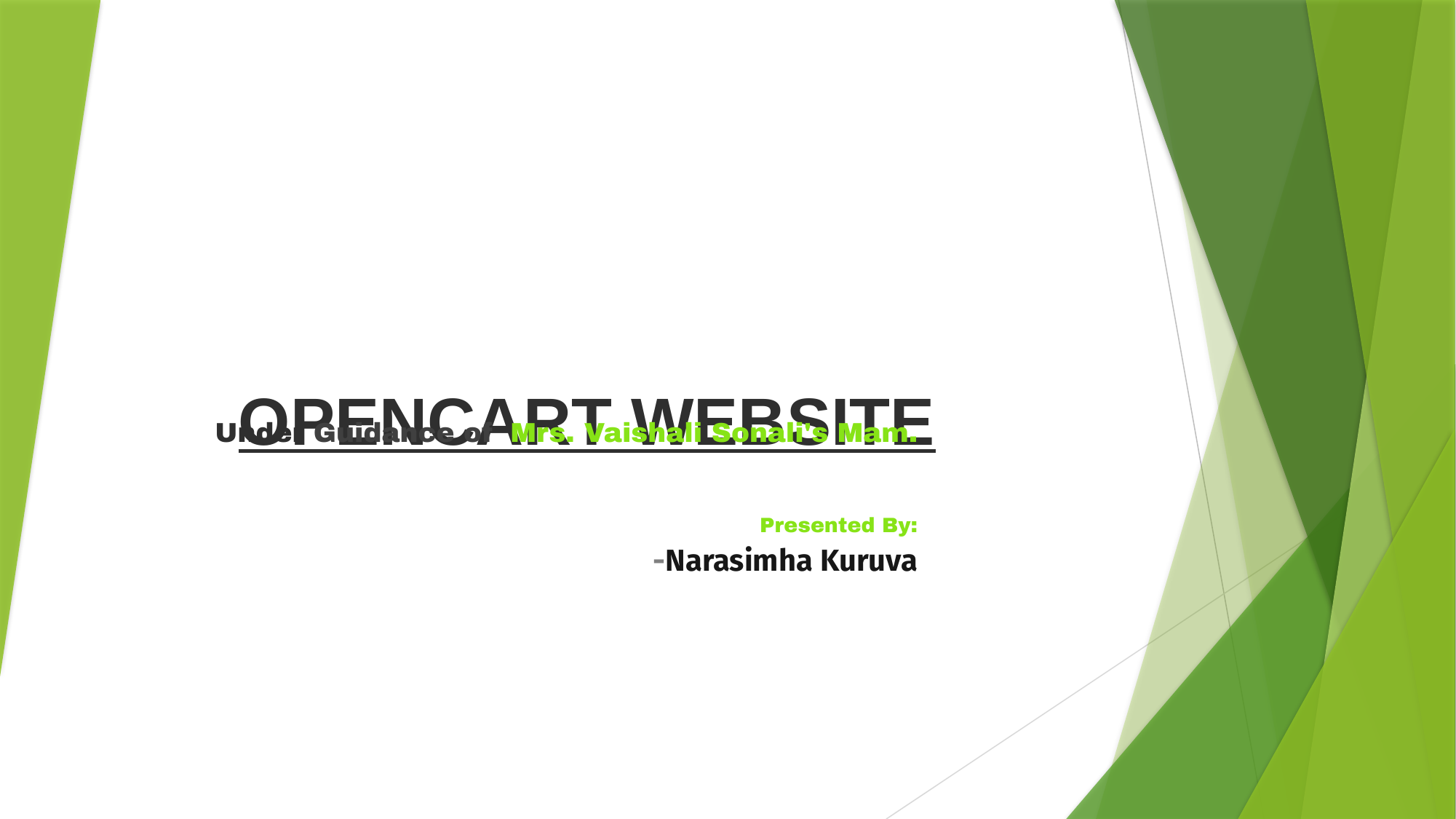

# OPENCART WEBSITE
Under Guidance of  Mrs. Vaishali Sonali's Mam.

Presented By:
    -Narasimha Kuruva